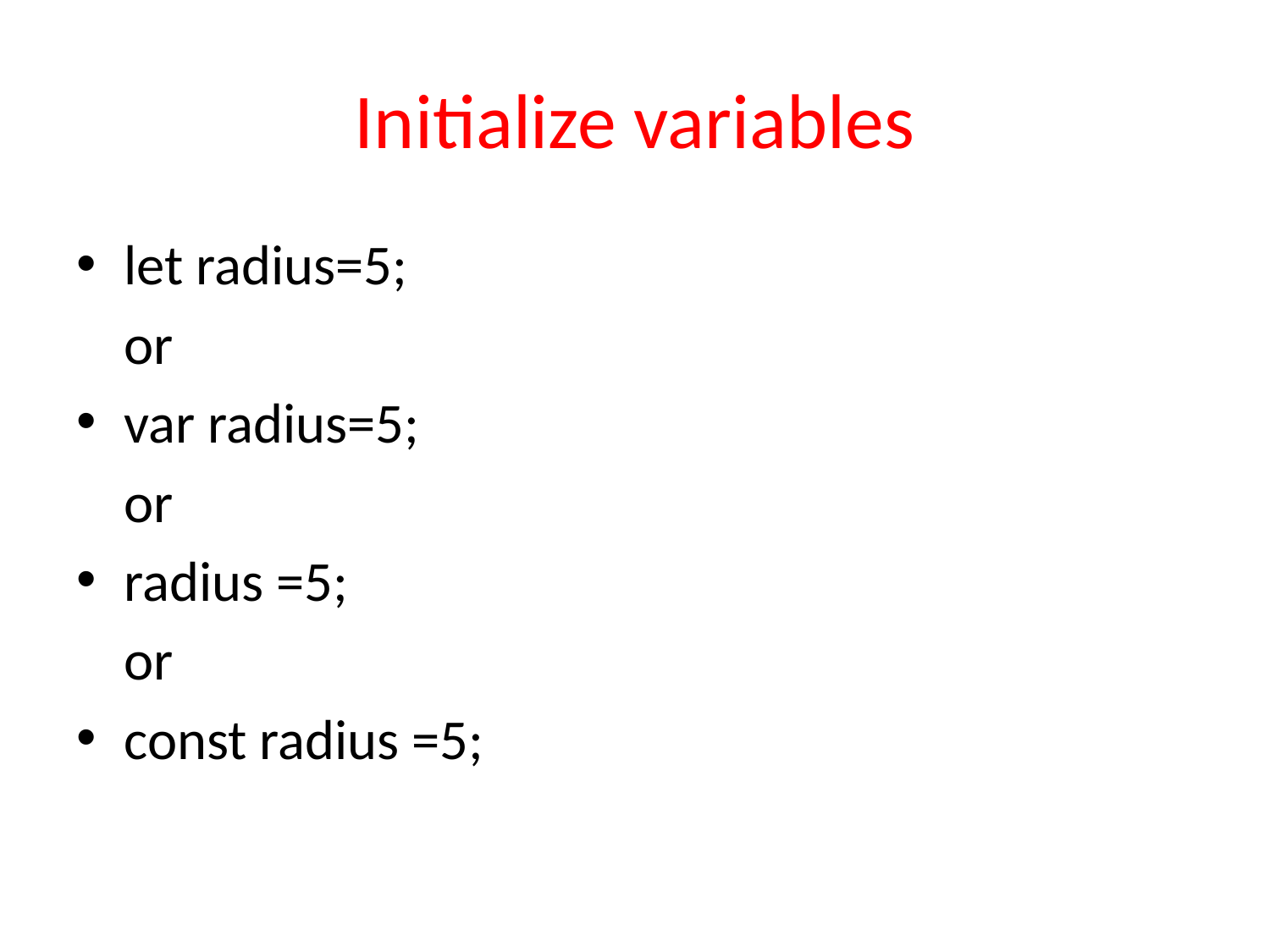

# Initialize variables
let radius=5;
	or
var radius=5;
	or
radius =5;
	or
const radius =5;